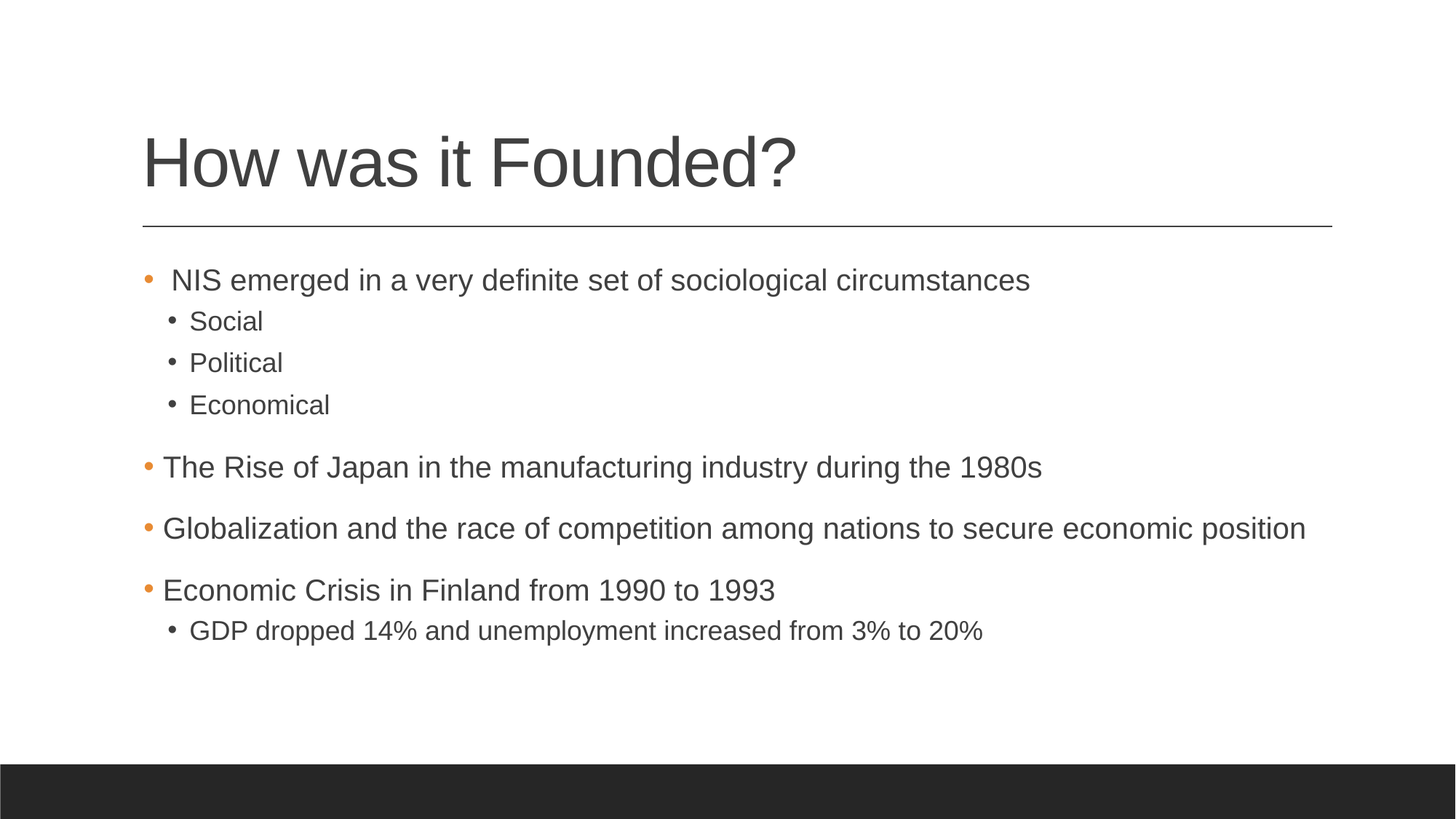

# How was it Founded?
  NIS emerged in a very definite set of sociological circumstances
Social
Political
Economical
 The Rise of Japan in the manufacturing industry during the 1980s
 Globalization and the race of competition among nations to secure economic position
 Economic Crisis in Finland from 1990 to 1993
GDP dropped 14% and unemployment increased from 3% to 20%